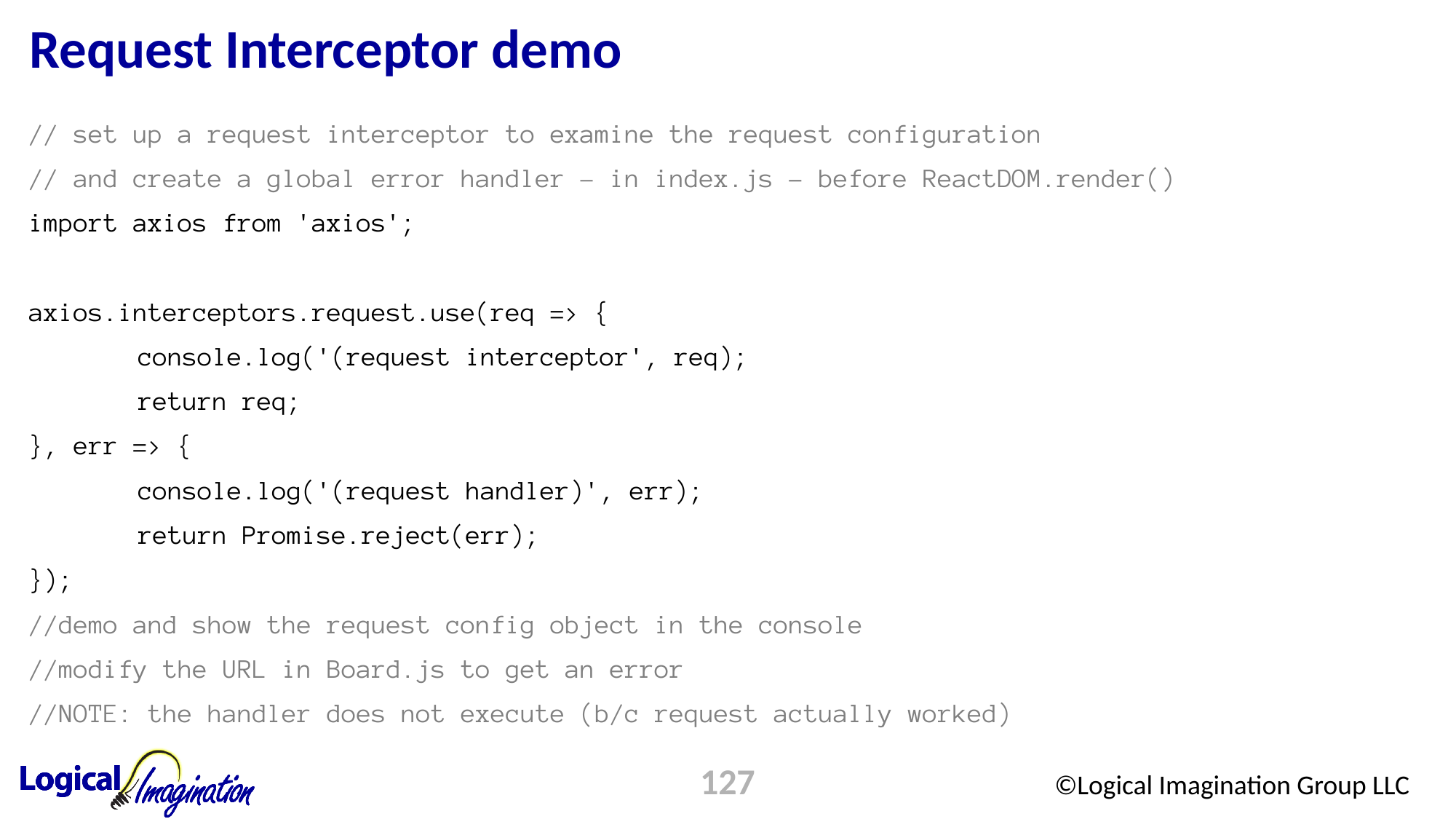

# Request Interceptor demo
// set up a request interceptor to examine the request configuration
// and create a global error handler – in index.js - before ReactDOM.render()
import axios from 'axios';

axios.interceptors.request.use(req => {
	console.log('(request interceptor', req);
	return req;
}, err => {
	console.log('(request handler)', err);
	return Promise.reject(err);
});
//demo and show the request config object in the console
//modify the URL in Board.js to get an error
//NOTE: the handler does not execute (b/c request actually worked)
127